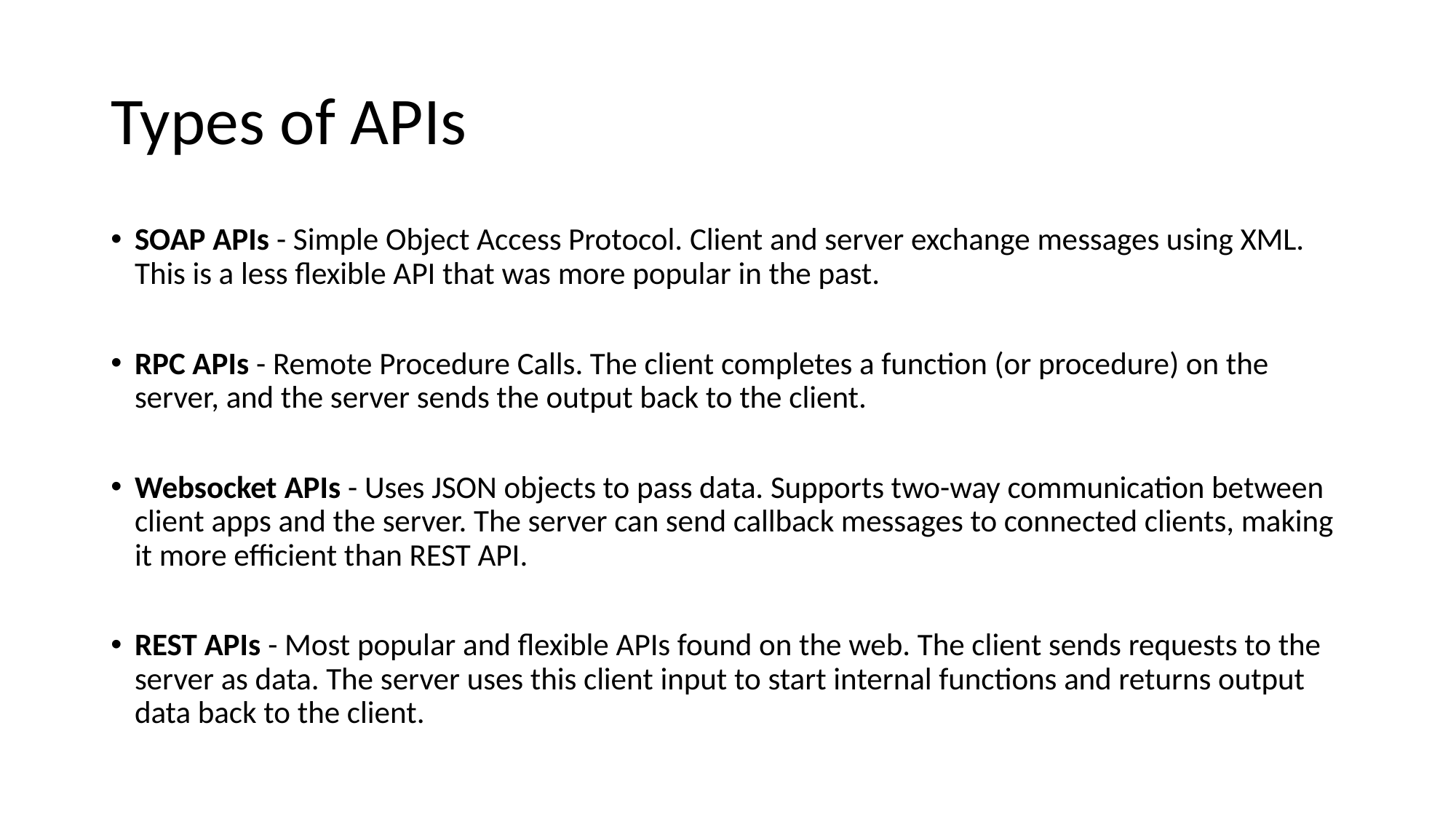

# Types of APIs
SOAP APIs - Simple Object Access Protocol. Client and server exchange messages using XML. This is a less flexible API that was more popular in the past.

RPC APIs - Remote Procedure Calls. The client completes a function (or procedure) on the server, and the server sends the output back to the client.

Websocket APIs - Uses JSON objects to pass data. Supports two-way communication between client apps and the server. The server can send callback messages to connected clients, making it more efficient than REST API.

REST APIs - Most popular and flexible APIs found on the web. The client sends requests to the server as data. The server uses this client input to start internal functions and returns output data back to the client.